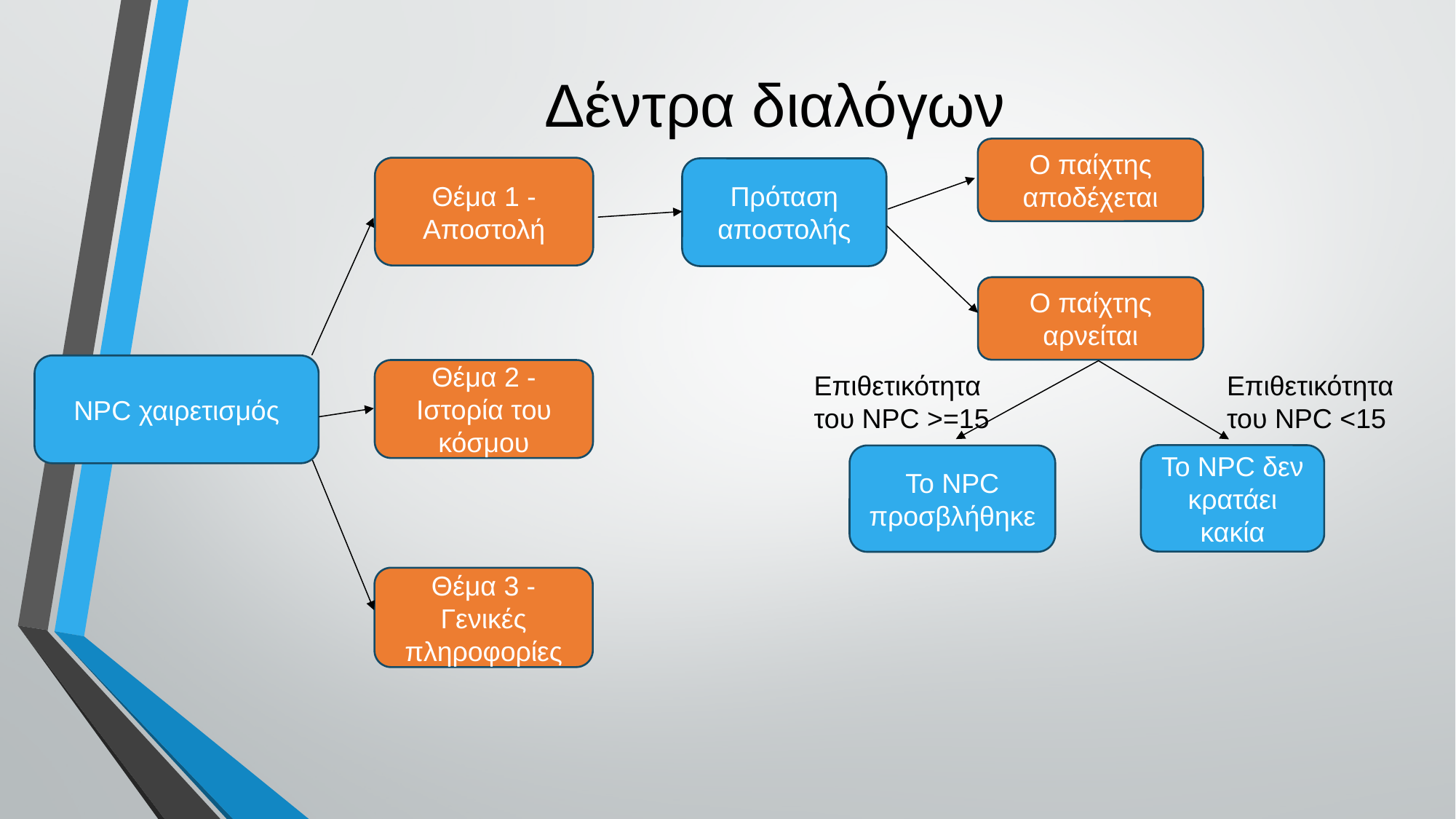

# Δέντρα διαλόγων
Ο παίχτης αποδέχεται
Θέμα 1 - Αποστολή
Πρόταση αποστολής

Ο παίχτης αρνείται
NPC χαιρετισμός
Θέμα 2 - Ιστορία του κόσμου
Επιθετικότητα του NPC <15
Επιθετικότητα του NPC >=15
Το NPC δεν κρατάει κακία
To NPC προσβλήθηκε
Θέμα 3 - Γενικές πληροφορίες